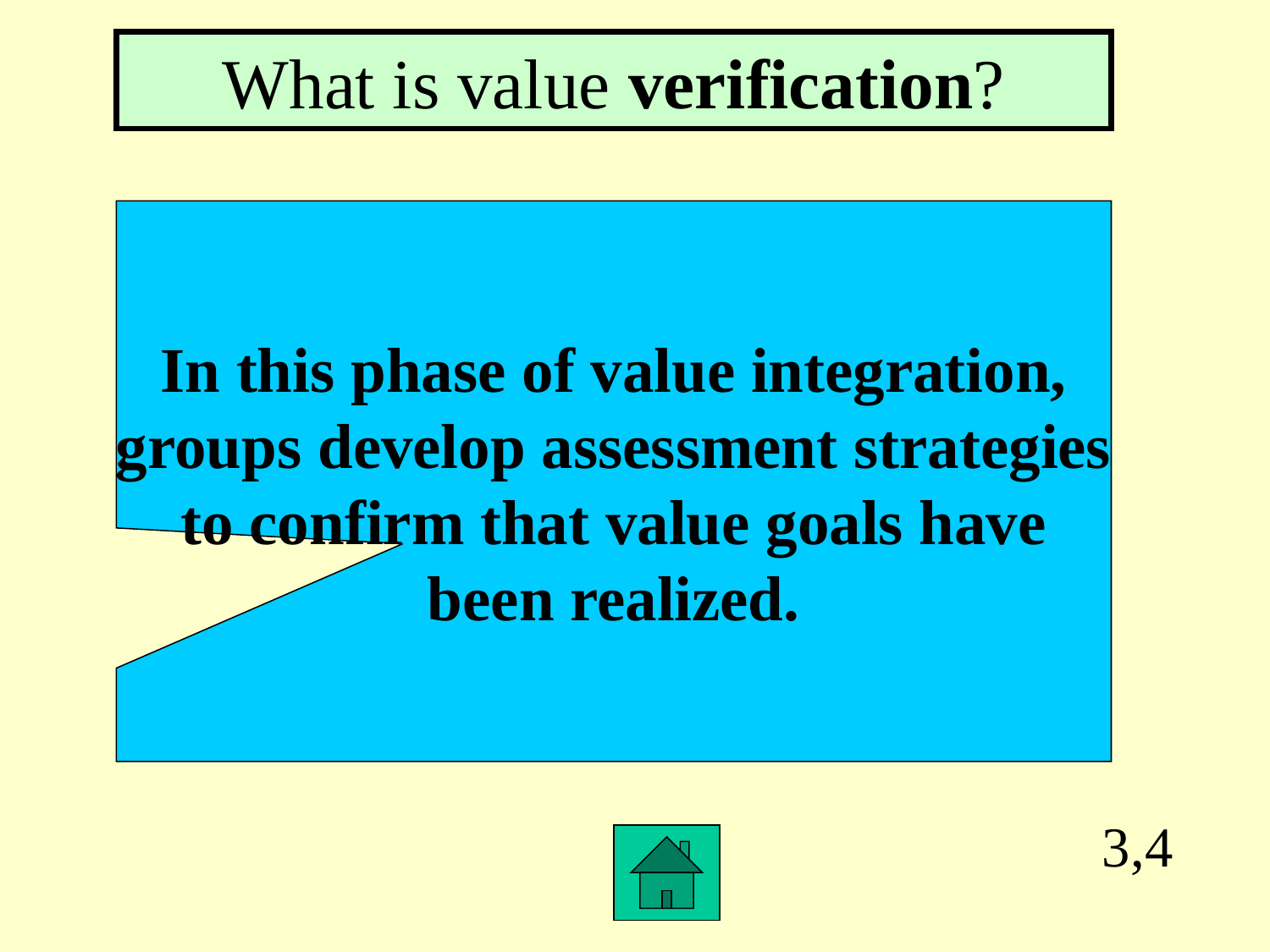

What is value verification?
In this phase of value integration,
groups develop assessment strategies
to confirm that value goals have
been realized.
3,4